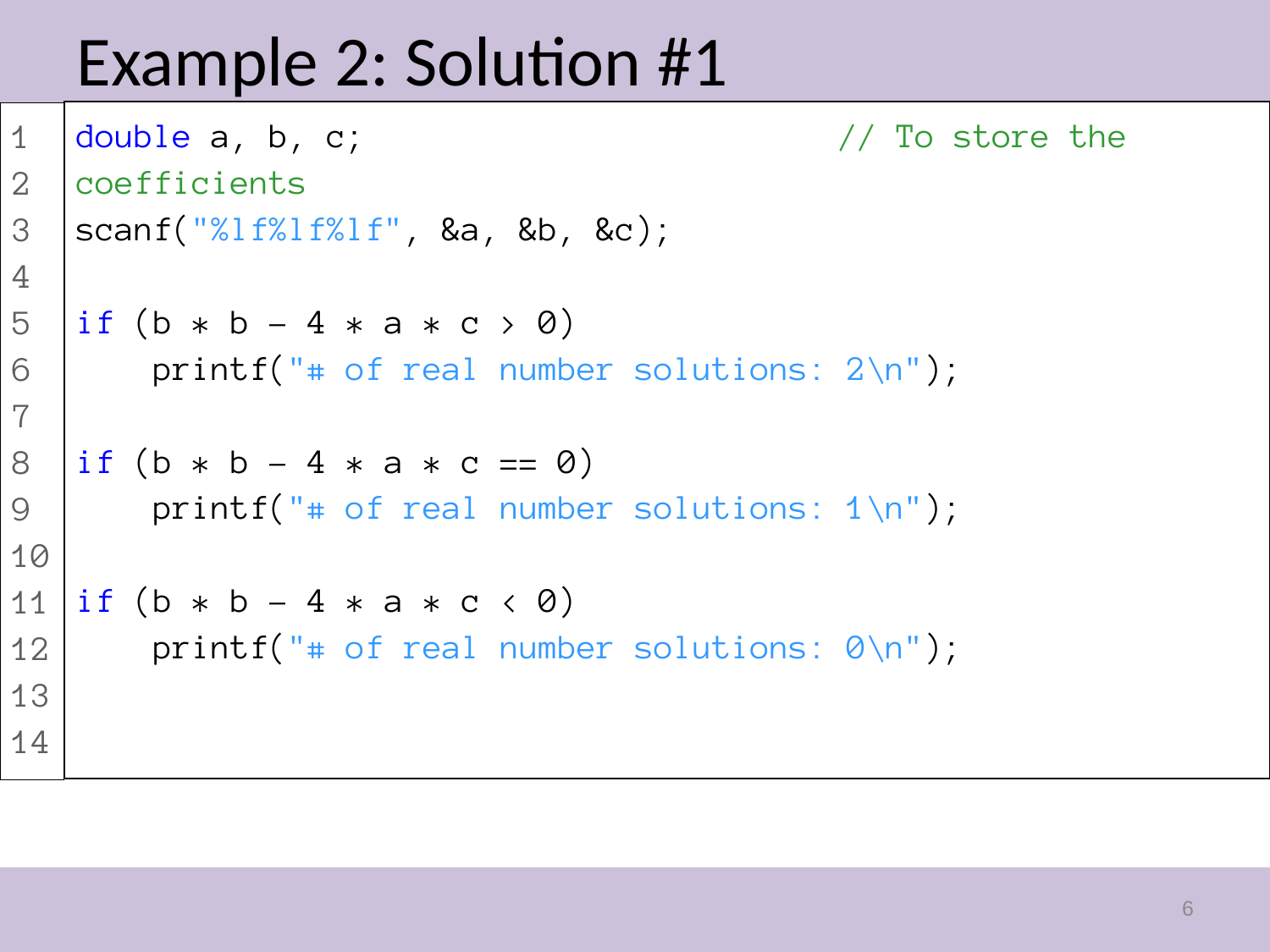

# Example 2: Solution #1
double a, b, c;				// To store the coefficients
scanf("%lf%lf%lf", &a, &b, &c);

if (b * b – 4 * a * c > 0)
    printf("# of real number solutions: 2\n");

if (b * b – 4 * a * c == 0)
    printf("# of real number solutions: 1\n");

if (b * b – 4 * a * c < 0)
    printf("# of real number solutions: 0\n");

1
2
3
4
5
6
7
8
9
10
11
12
13
14

6